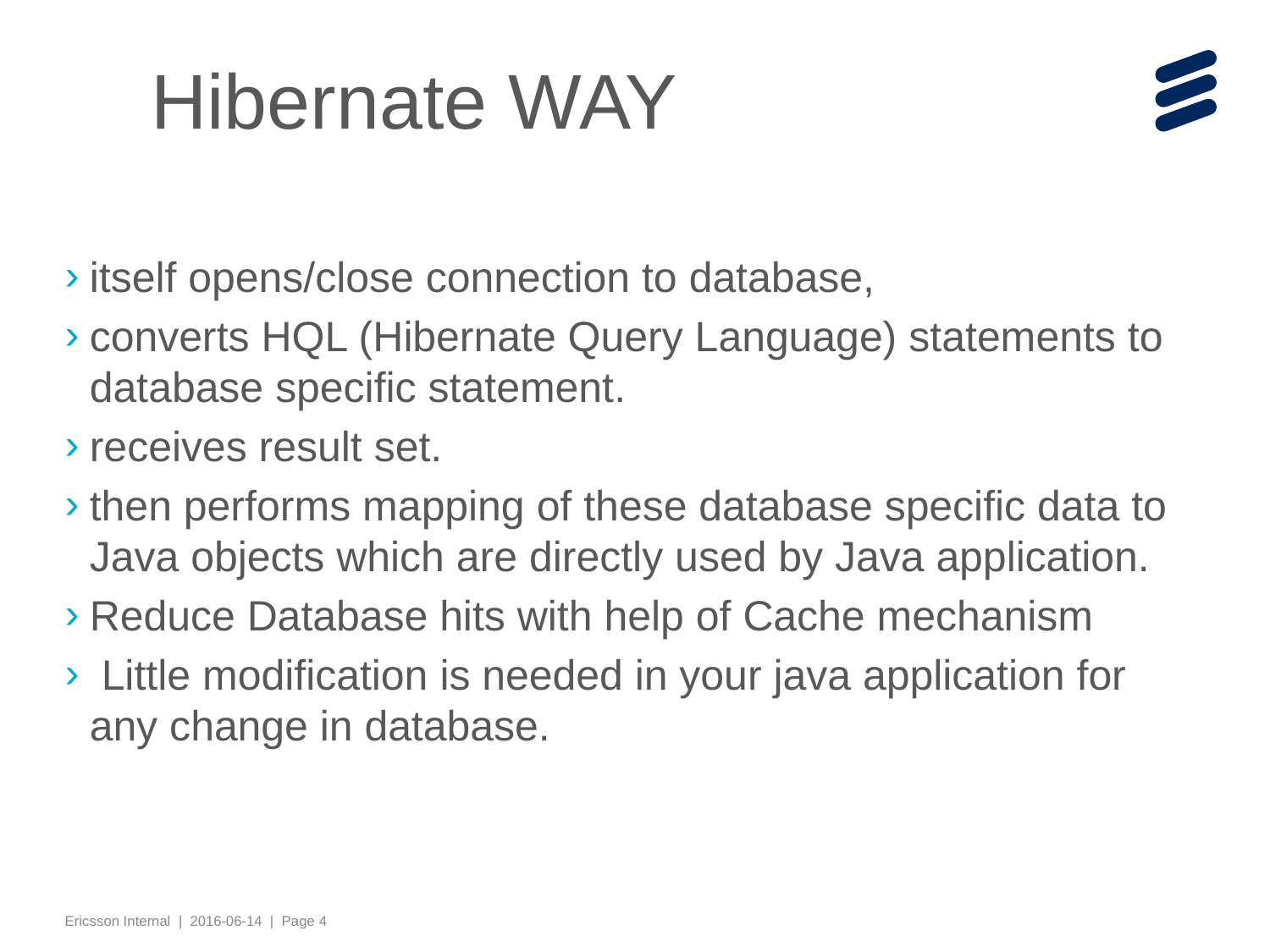

# Hibernate WAY
itself opens/close connection to database,
converts HQL (Hibernate Query Language) statements to database specific statement.
receives result set.
then performs mapping of these database specific data to Java objects which are directly used by Java application.
Reduce Database hits with help of Cache mechanism
 Little modification is needed in your java application for any change in database.